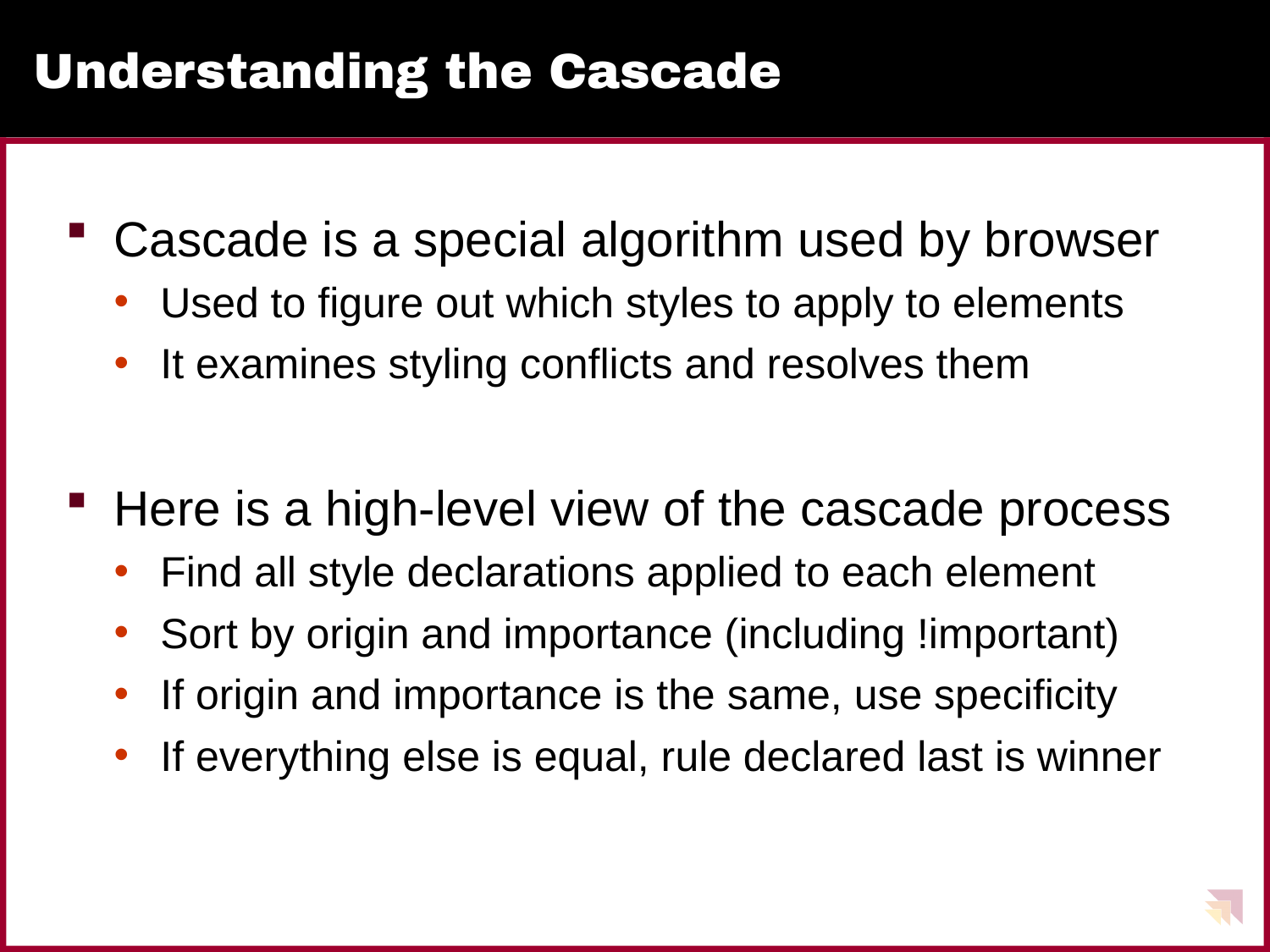

# Understanding the Cascade
Cascade is a special algorithm used by browser
Used to figure out which styles to apply to elements
It examines styling conflicts and resolves them

Here is a high-level view of the cascade process
Find all style declarations applied to each element
Sort by origin and importance (including !important)
If origin and importance is the same, use specificity
If everything else is equal, rule declared last is winner